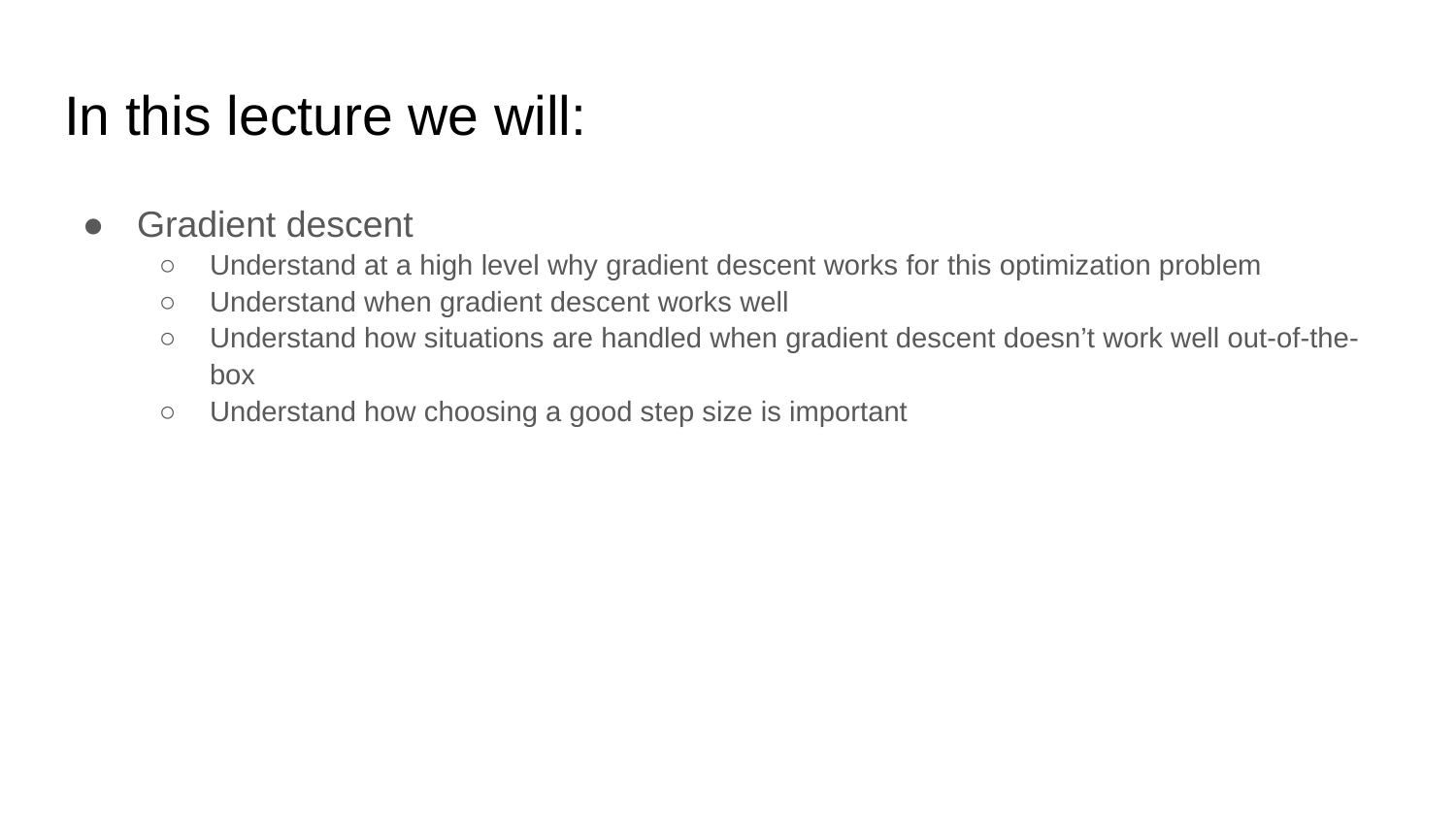

# In this lecture we will:
Gradient descent
Understand at a high level why gradient descent works for this optimization problem
Understand when gradient descent works well
Understand how situations are handled when gradient descent doesn’t work well out-of-the-box
Understand how choosing a good step size is important